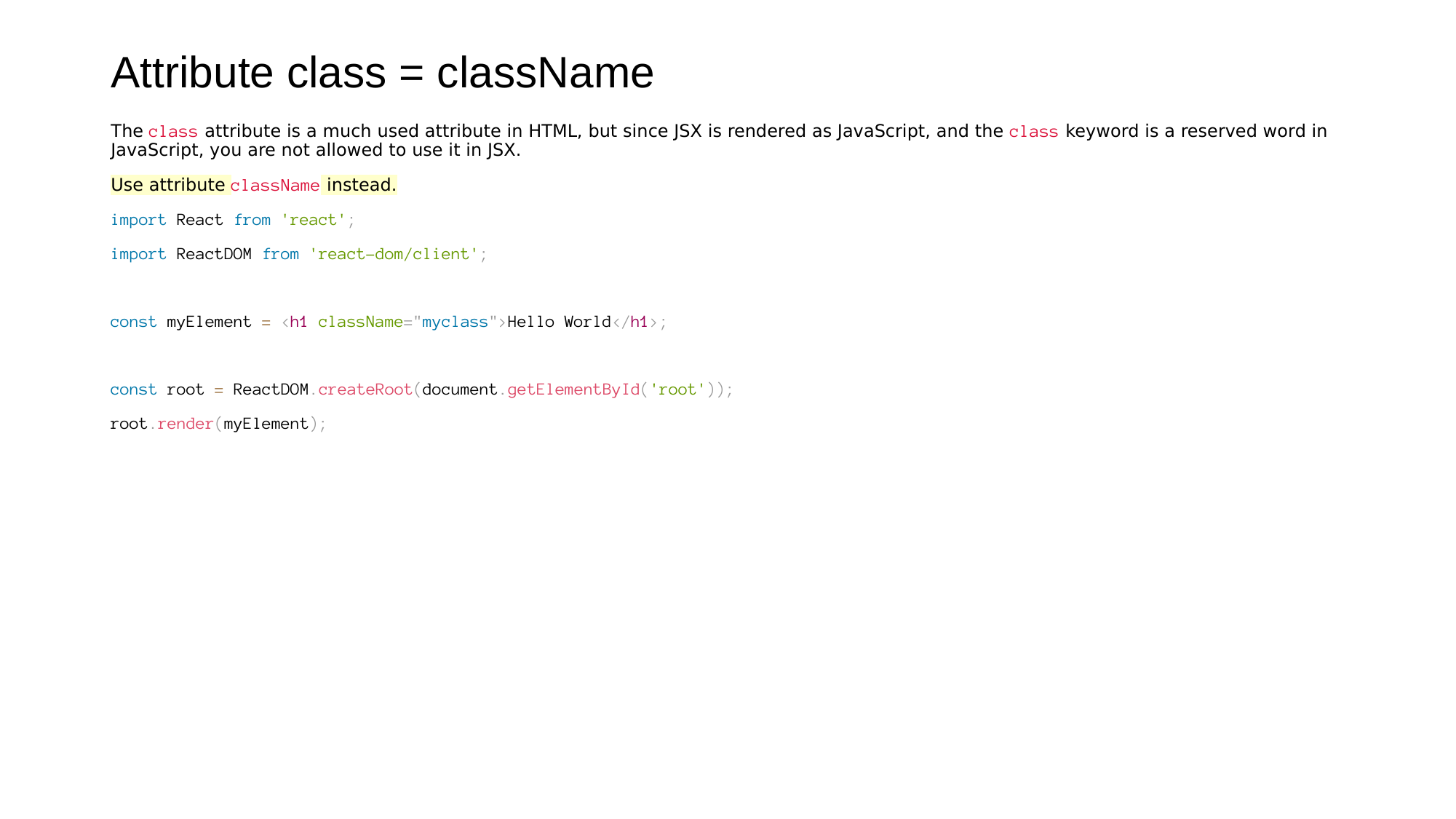

# Attribute class = className

The class attribute is a much used attribute in HTML, but since JSX is rendered as JavaScript, and the class keyword is a reserved word in JavaScript, you are not allowed to use it in JSX.
Use attribute className instead.
import React from 'react';
import ReactDOM from 'react-dom/client';

const myElement = <h1 className="myclass">Hello World</h1>;

const root = ReactDOM.createRoot(document.getElementById('root'));
root.render(myElement);